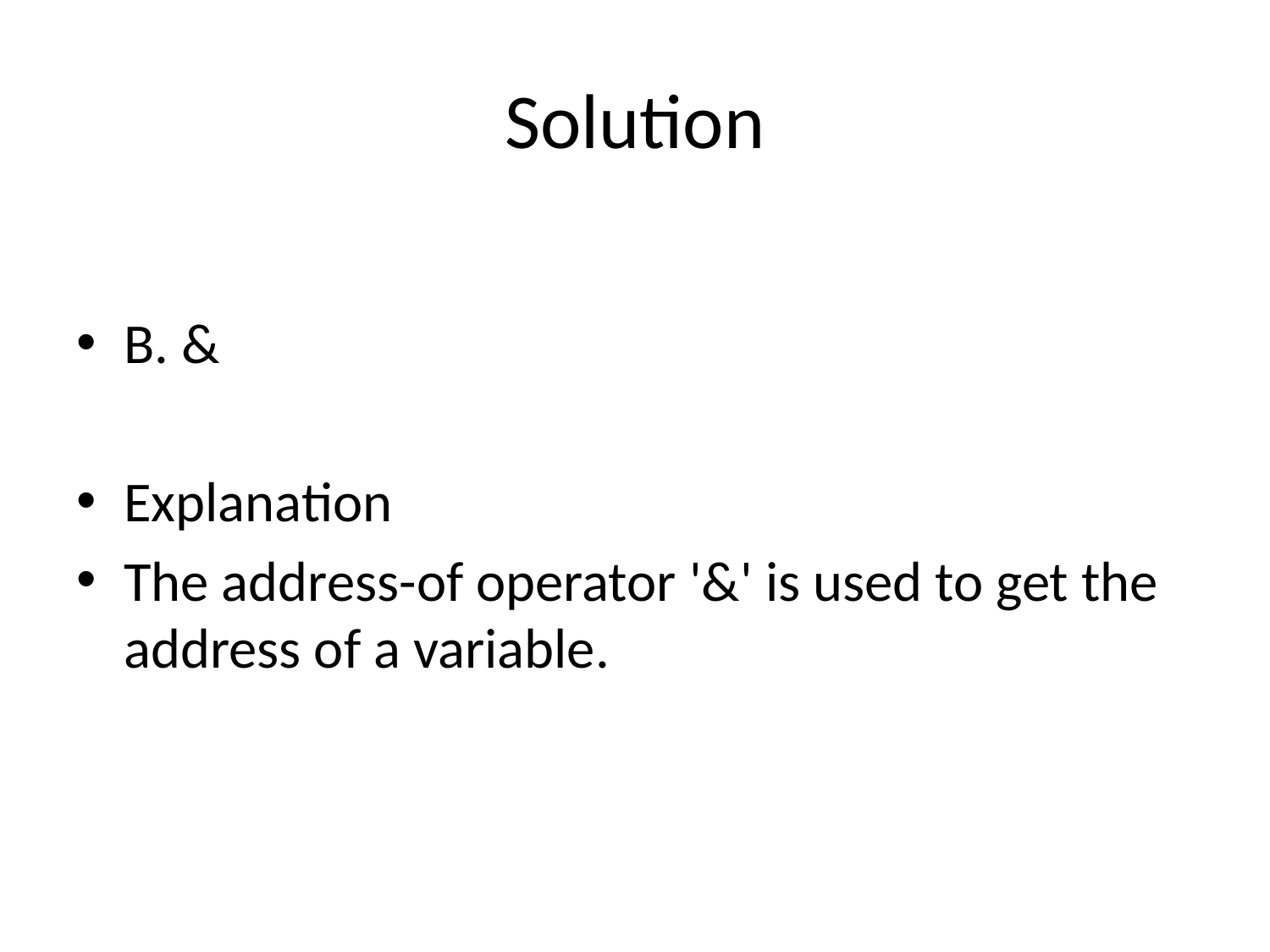

# Solution

B. &

Explanation
The address-of operator '&' is used to get the address of a variable.